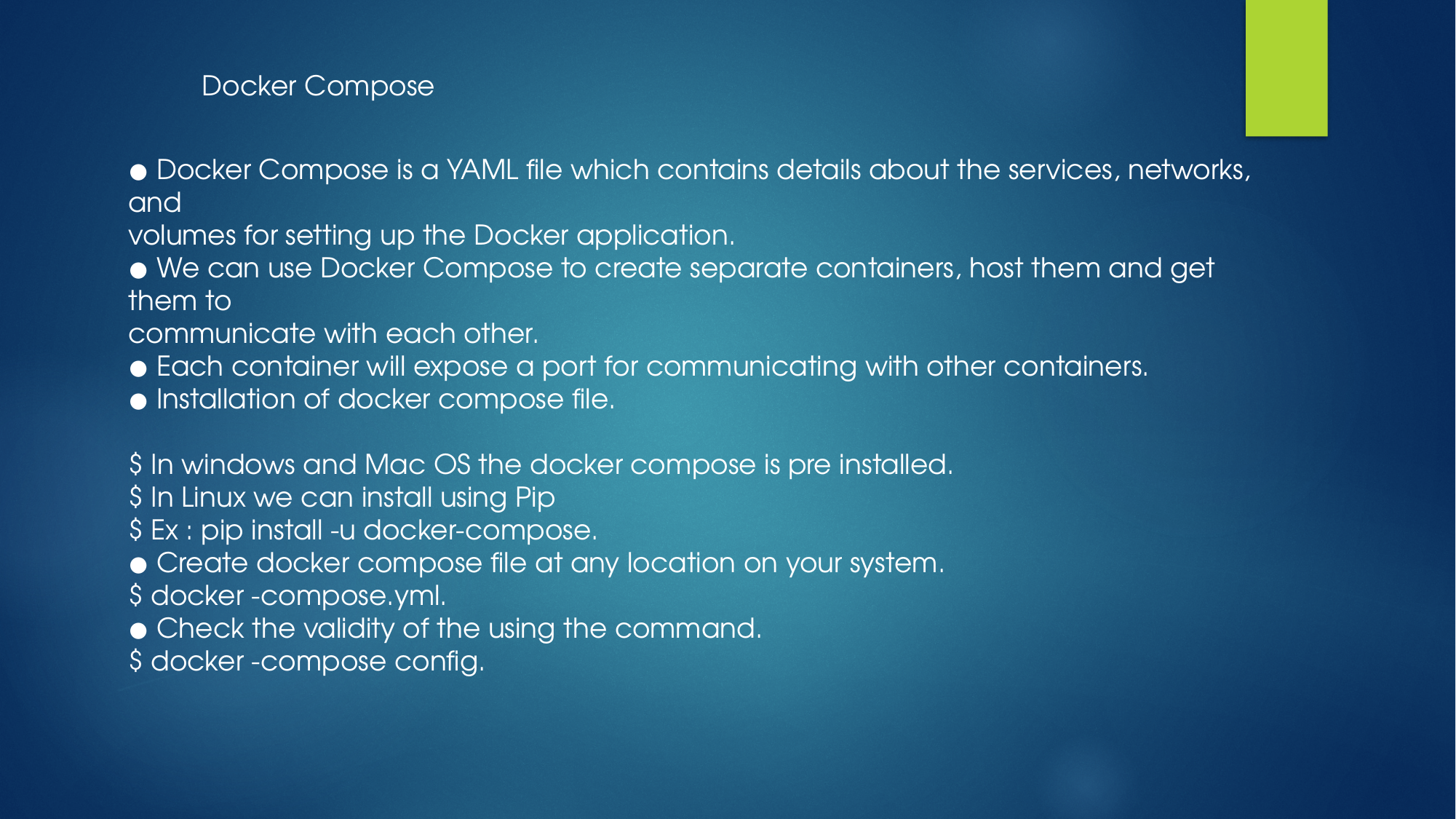

Docker Compose
● Docker Compose is a YAML file which contains details about the services, networks, and
volumes for setting up the Docker application.
● We can use Docker Compose to create separate containers, host them and get them to
communicate with each other.
● Each container will expose a port for communicating with other containers.
● Installation of docker compose file.

$ In windows and Mac OS the docker compose is pre installed.
$ In Linux we can install using Pip
$ Ex : pip install -u docker-compose.
● Create docker compose file at any location on your system.
$ docker -compose.yml.
● Check the validity of the using the command.
$ docker -compose config.